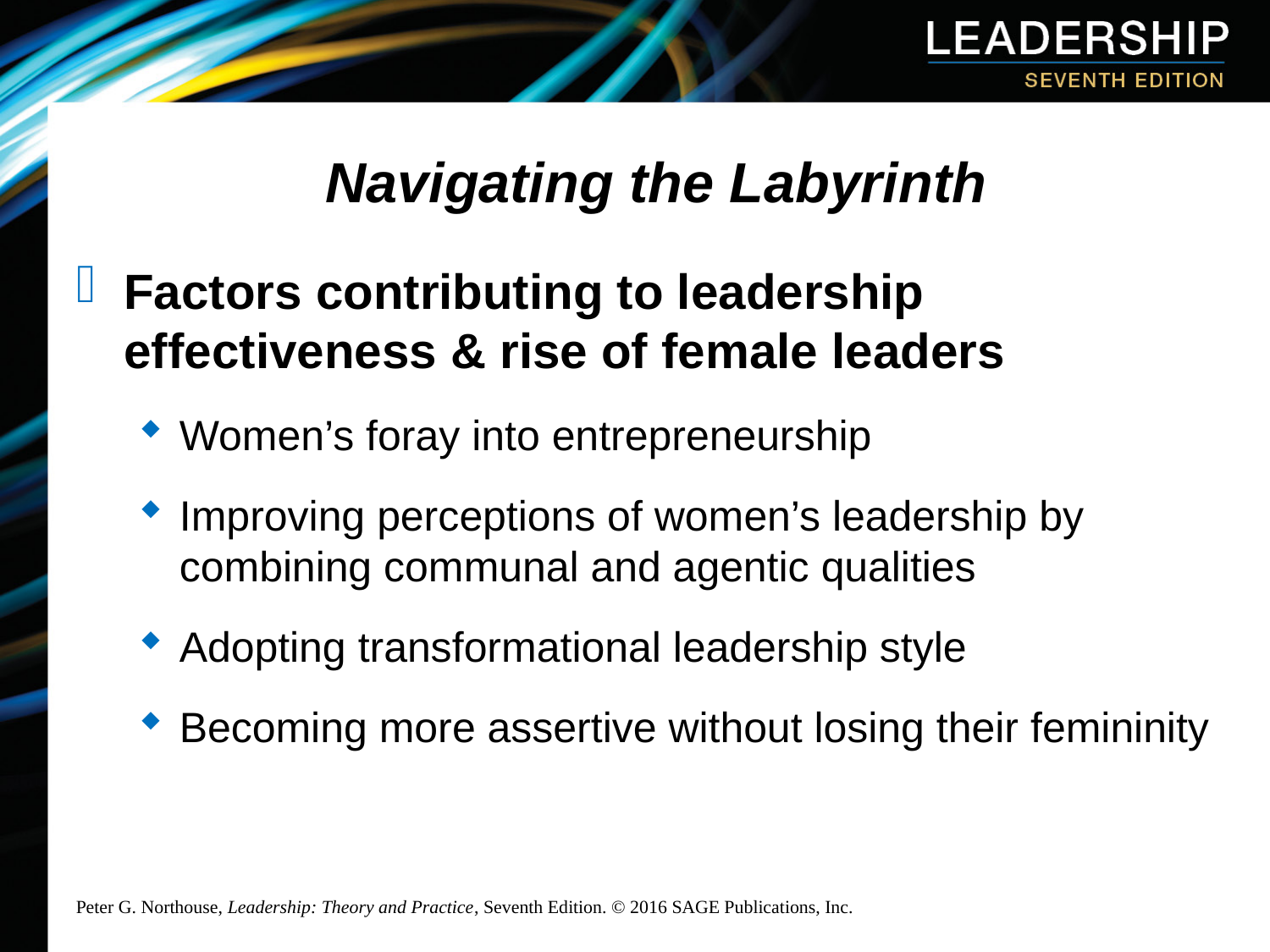

# Navigating the Labyrinth
Factors contributing to leadership effectiveness & rise of female leaders
Women’s foray into entrepreneurship
Improving perceptions of women’s leadership by combining communal and agentic qualities
Adopting transformational leadership style
Becoming more assertive without losing their femininity

Peter G. Northouse, Leadership: Theory and Practice, Seventh Edition. © 2016 SAGE Publications, Inc.